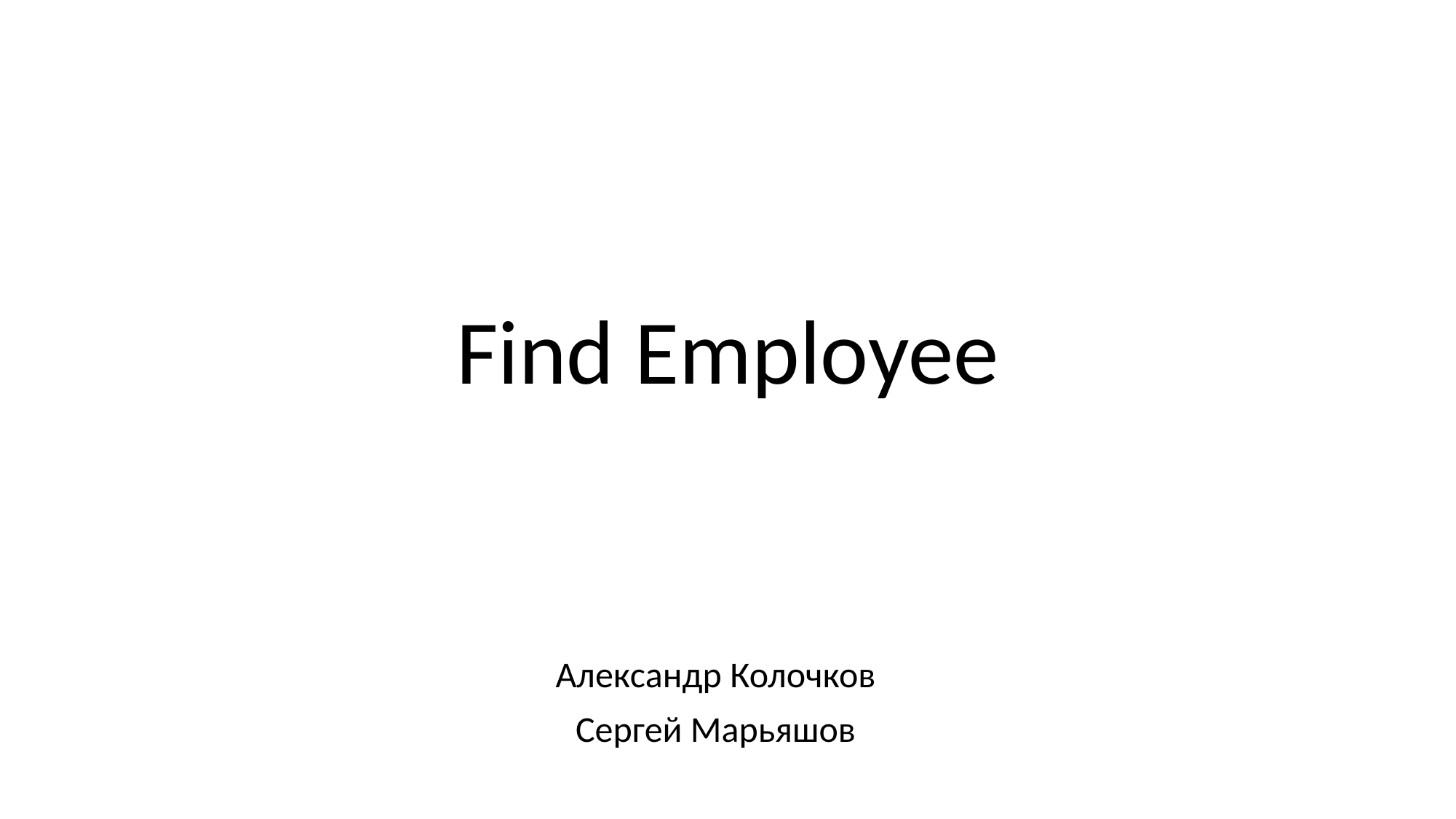

# Find Employee
Александр Колочков
Сергей Марьяшов